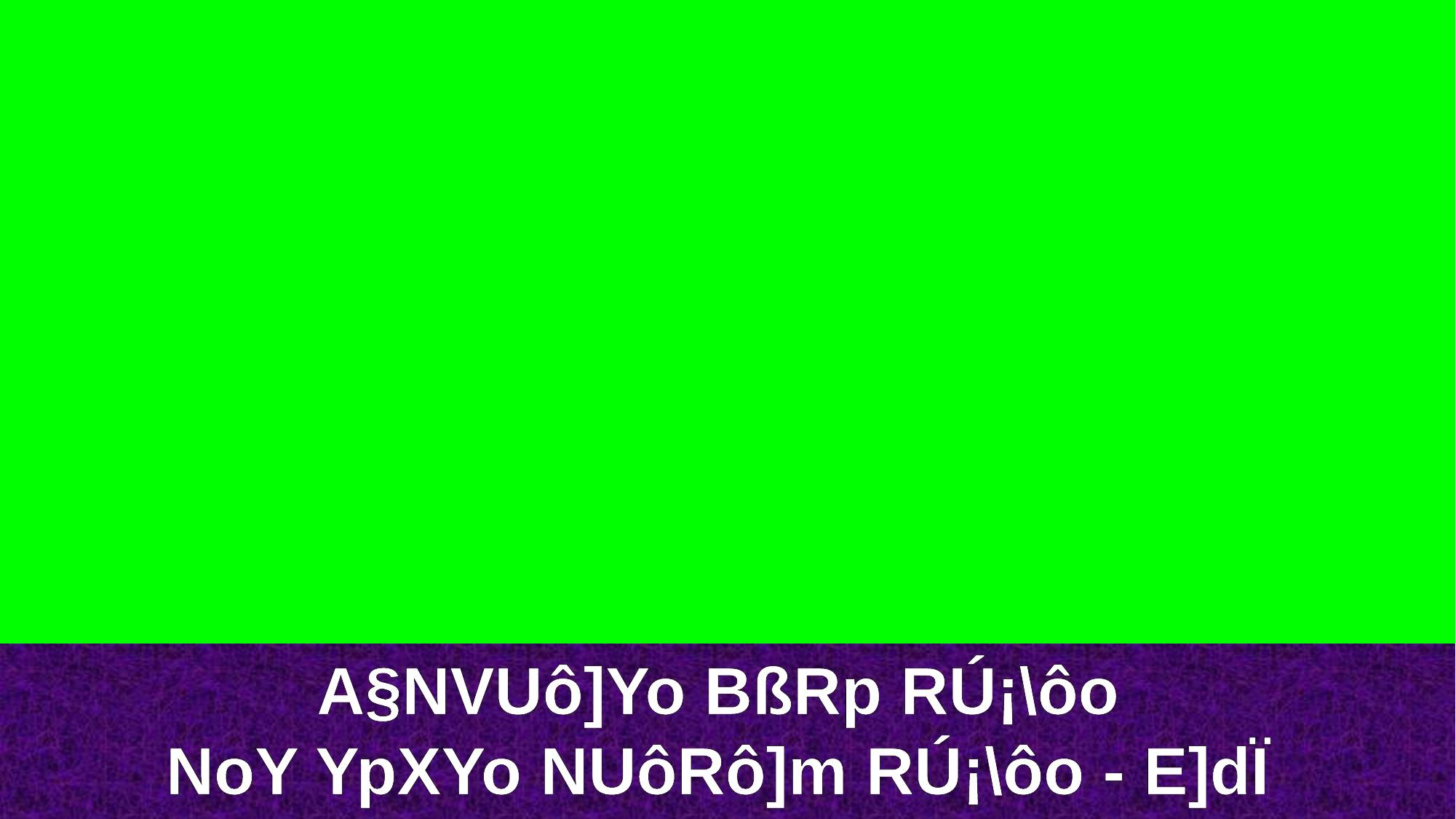

A§NVUô]Yo BßRp RÚ¡\ôo
NoY YpXYo NUôRô]m RÚ¡\ôo - E]dÏ